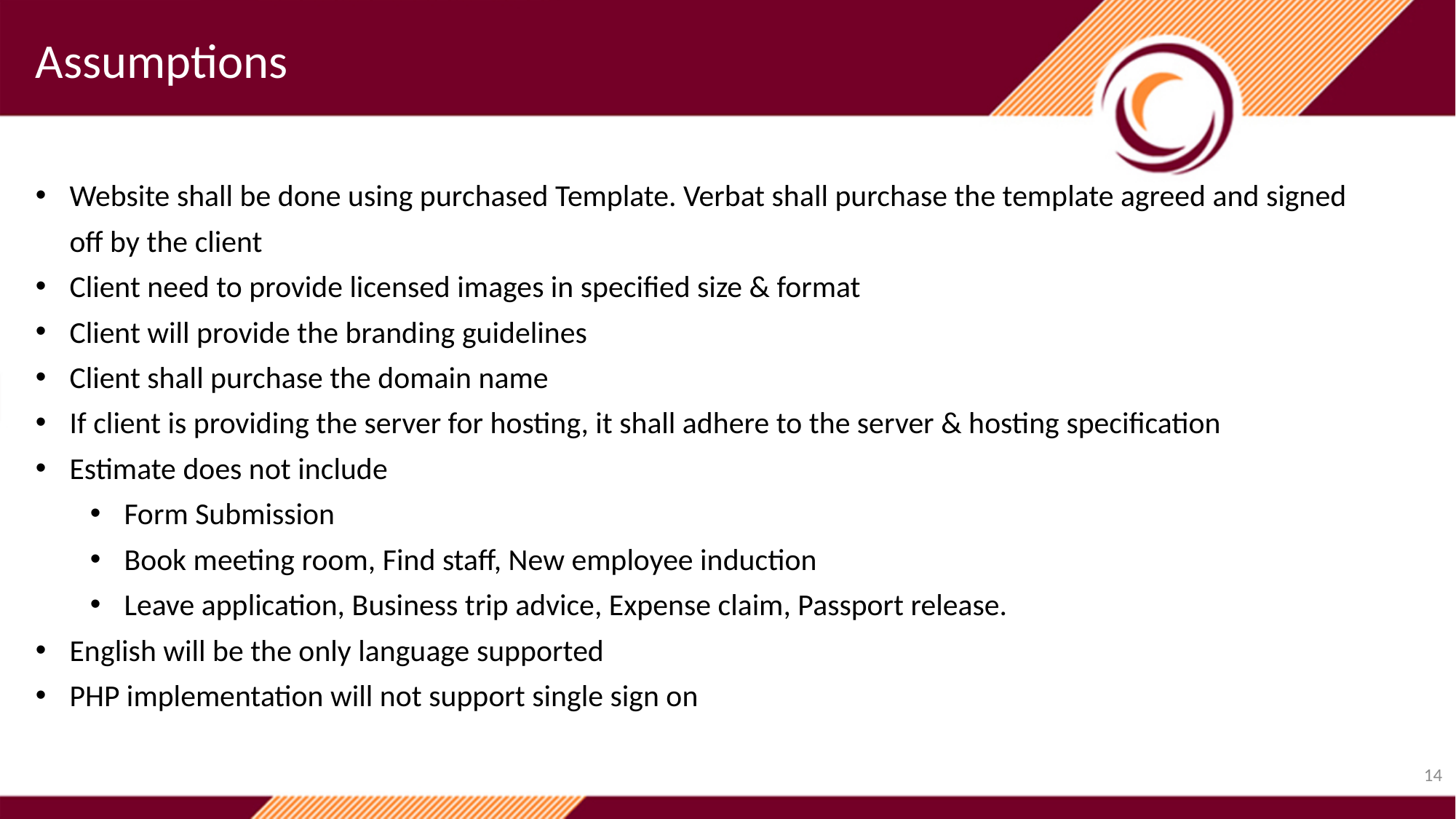

Assumptions
Website shall be done using purchased Template. Verbat shall purchase the template agreed and signed off by the client
Client need to provide licensed images in specified size & format
Client will provide the branding guidelines
Client shall purchase the domain name
If client is providing the server for hosting, it shall adhere to the server & hosting specification
Estimate does not include
Form Submission
Book meeting room, Find staff, New employee induction
Leave application, Business trip advice, Expense claim, Passport release.
English will be the only language supported
PHP implementation will not support single sign on

14